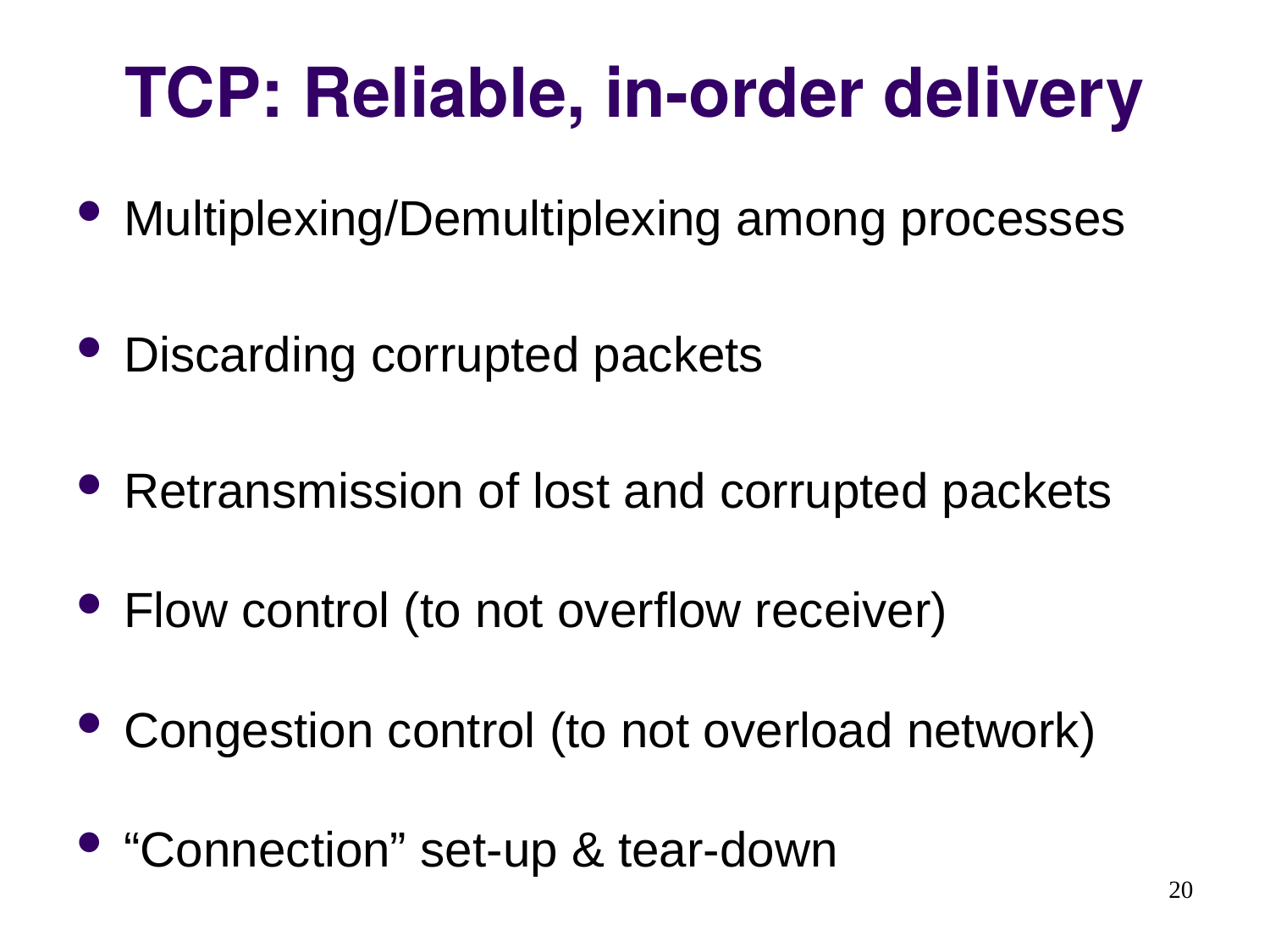

# TCP: Reliable, in-order delivery
Multiplexing/Demultiplexing among processes

Discarding corrupted packets

Retransmission of lost and corrupted packets

Flow control (to not overflow receiver)

Congestion control (to not overload network)

“Connection” set-up & tear-down

20